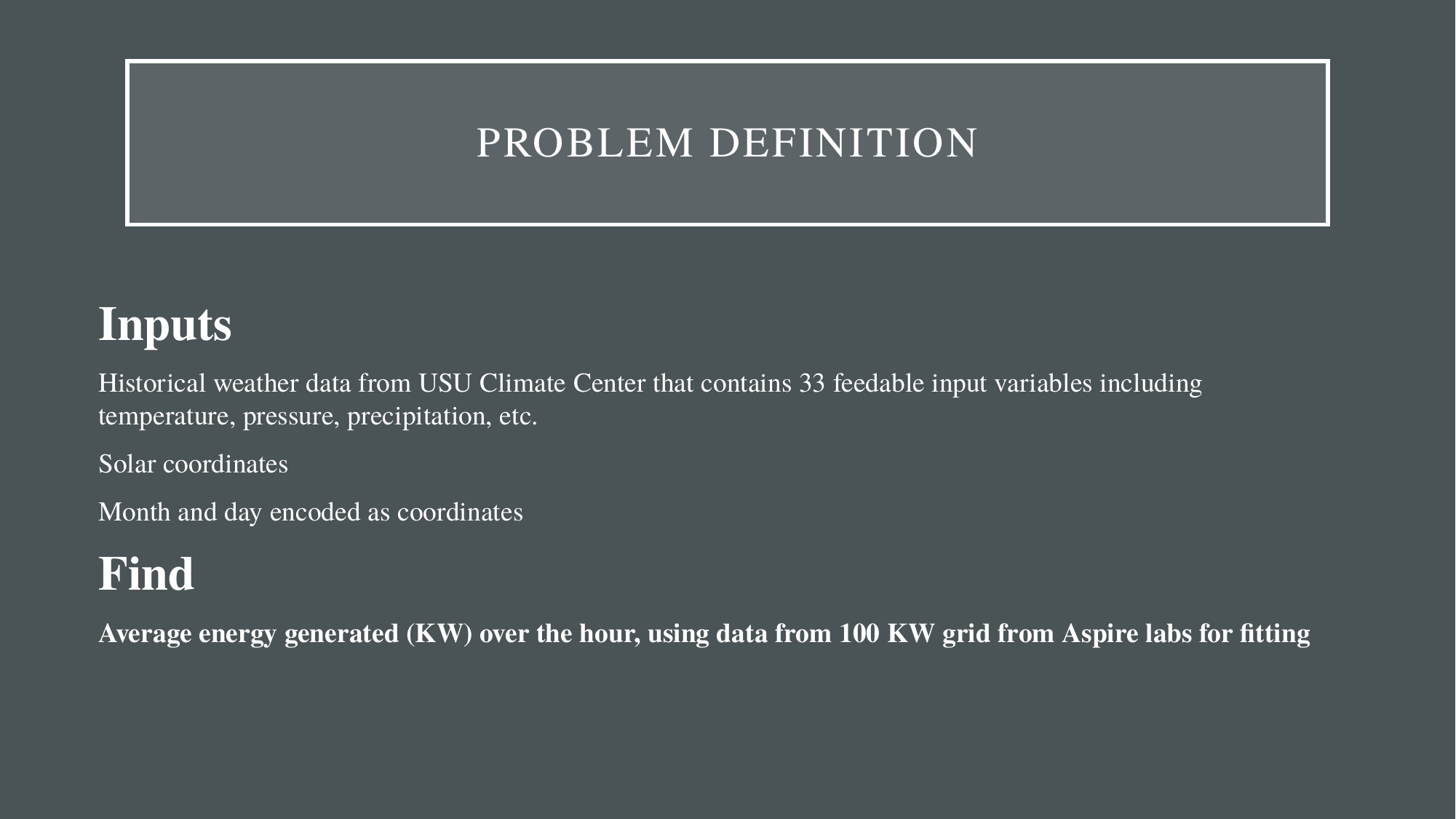

# Problem Definition
Inputs
Historical weather data from USU Climate Center that contains 33 feedable input variables including temperature, pressure, precipitation, etc.
Solar coordinates
Month and day encoded as coordinates
Find
Average energy generated (KW) over the hour, using data from 100 KW grid from Aspire labs for fitting